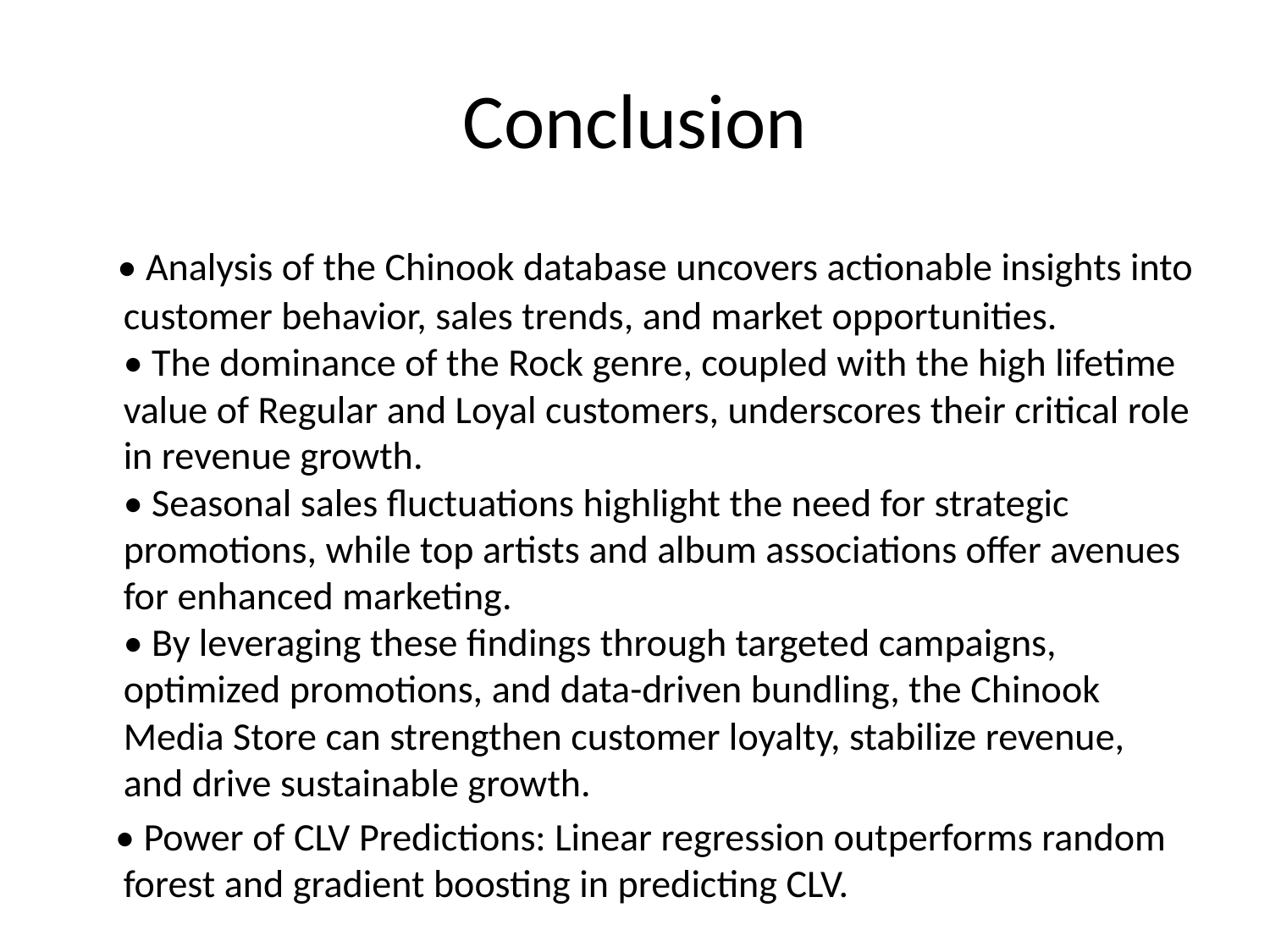

# Conclusion
    • Analysis of the Chinook database uncovers actionable insights into customer behavior, sales trends, and market opportunities.
• The dominance of the Rock genre, coupled with the high lifetime value of Regular and Loyal customers, underscores their critical role in revenue growth.
• Seasonal sales fluctuations highlight the need for strategic promotions, while top artists and album associations offer avenues for enhanced marketing.
• By leveraging these findings through targeted campaigns, optimized promotions, and data-driven bundling, the Chinook Media Store can strengthen customer loyalty, stabilize revenue, and drive sustainable growth.
 • Power of CLV Predictions: Linear regression outperforms random forest and gradient boosting in predicting CLV.